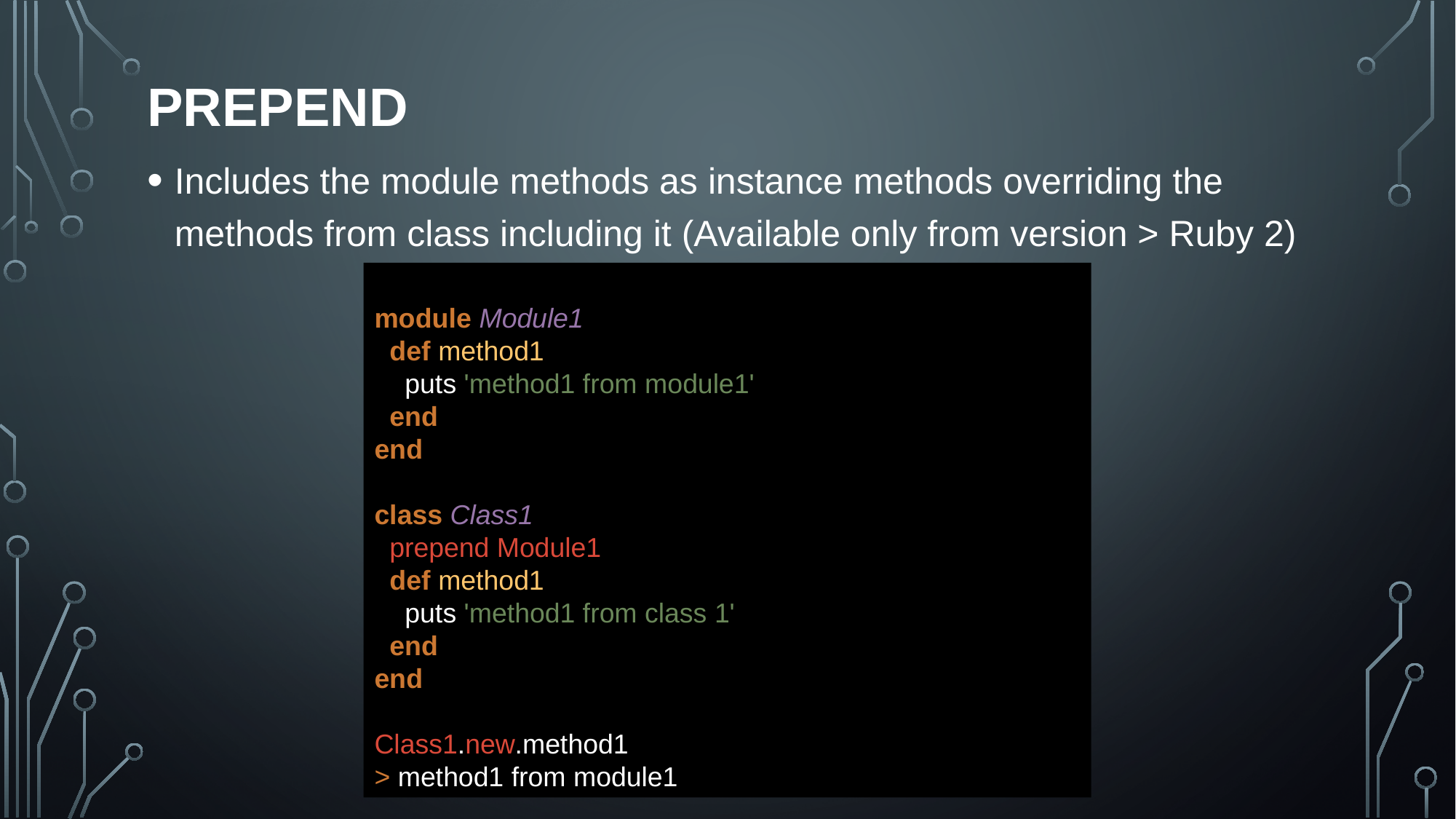

# Prepend
Includes the module methods as instance methods overriding the methods from class including it (Available only from version > Ruby 2)
module Module1
  def method1
    puts 'method1 from module1'
  end
end
class Class1
  prepend Module1
  def method1
    puts 'method1 from class 1'
  end
end
Class1.new.method1
> method1 from module1